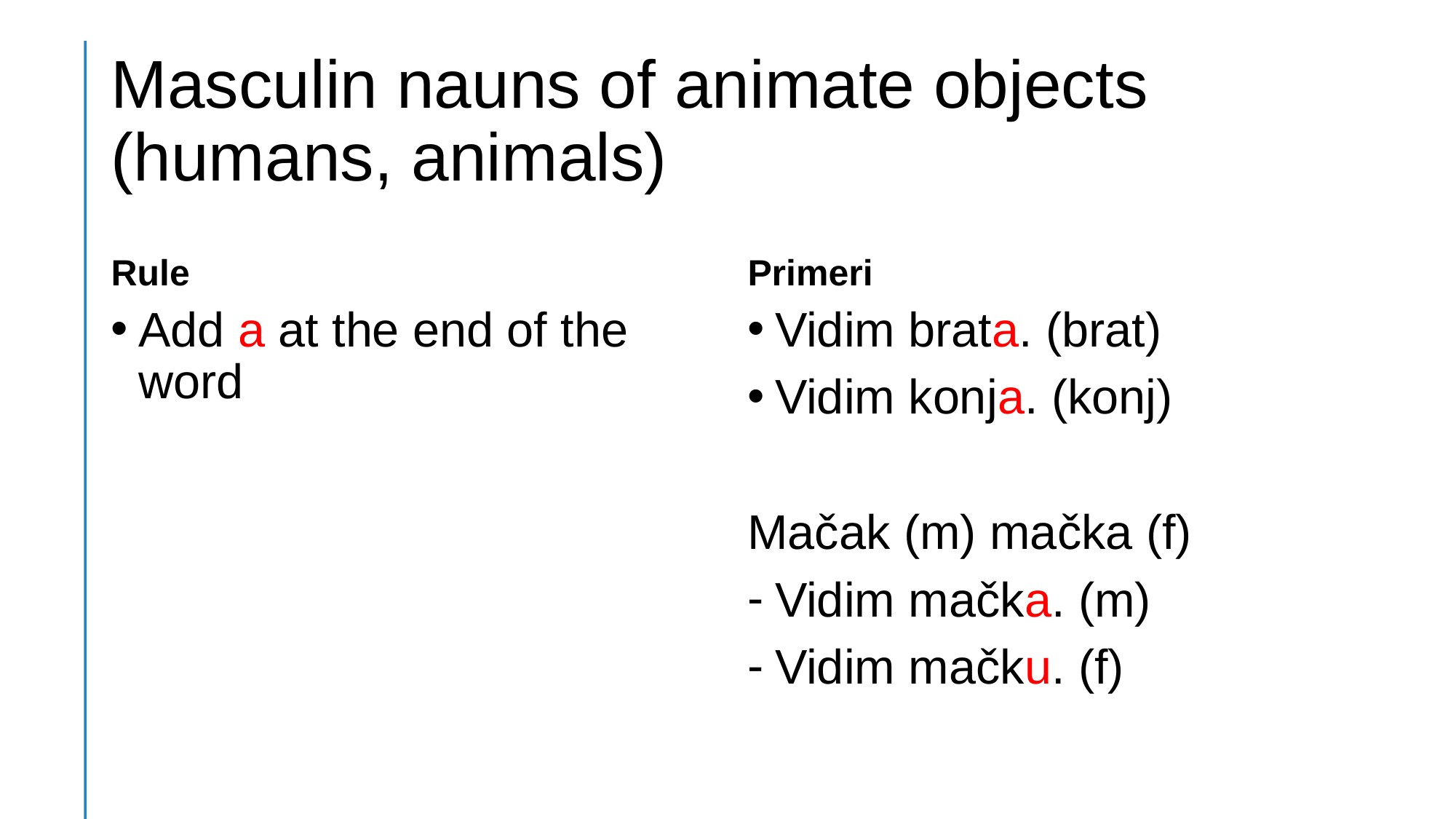

# Masculin nauns of animate objects (humans, animals)
Rule
Primeri
Add a at the end of the word
Vidim brata. (brat)
Vidim konja. (konj)

Mačak (m) mačka (f)
Vidim mačka. (m)
Vidim mačku. (f)